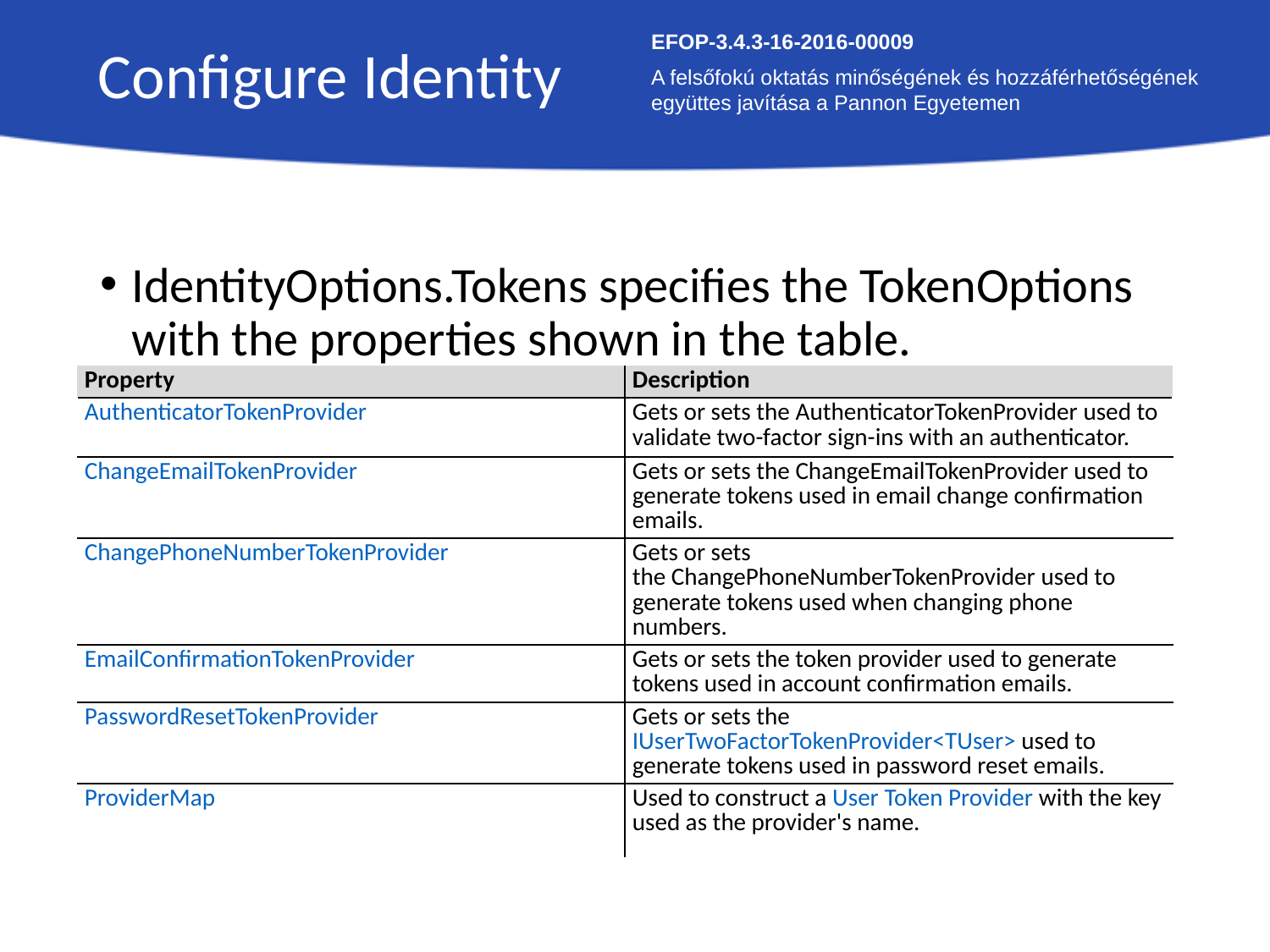

Configure Identity
EFOP-3.4.3-16-2016-00009
A felsőfokú oktatás minőségének és hozzáférhetőségének együttes javítása a Pannon Egyetemen
IdentityOptions.Tokens specifies the TokenOptions with the properties shown in the table.

| Property | Description |
| --- | --- |
| AuthenticatorTokenProvider | Gets or sets the AuthenticatorTokenProvider used to validate two-factor sign-ins with an authenticator. |
| ChangeEmailTokenProvider | Gets or sets the ChangeEmailTokenProvider used to generate tokens used in email change confirmation emails. |
| ChangePhoneNumberTokenProvider | Gets or sets the ChangePhoneNumberTokenProvider used to generate tokens used when changing phone numbers. |
| EmailConfirmationTokenProvider | Gets or sets the token provider used to generate tokens used in account confirmation emails. |
| PasswordResetTokenProvider | Gets or sets the IUserTwoFactorTokenProvider<TUser> used to generate tokens used in password reset emails. |
| ProviderMap | Used to construct a User Token Provider with the key used as the provider's name. |